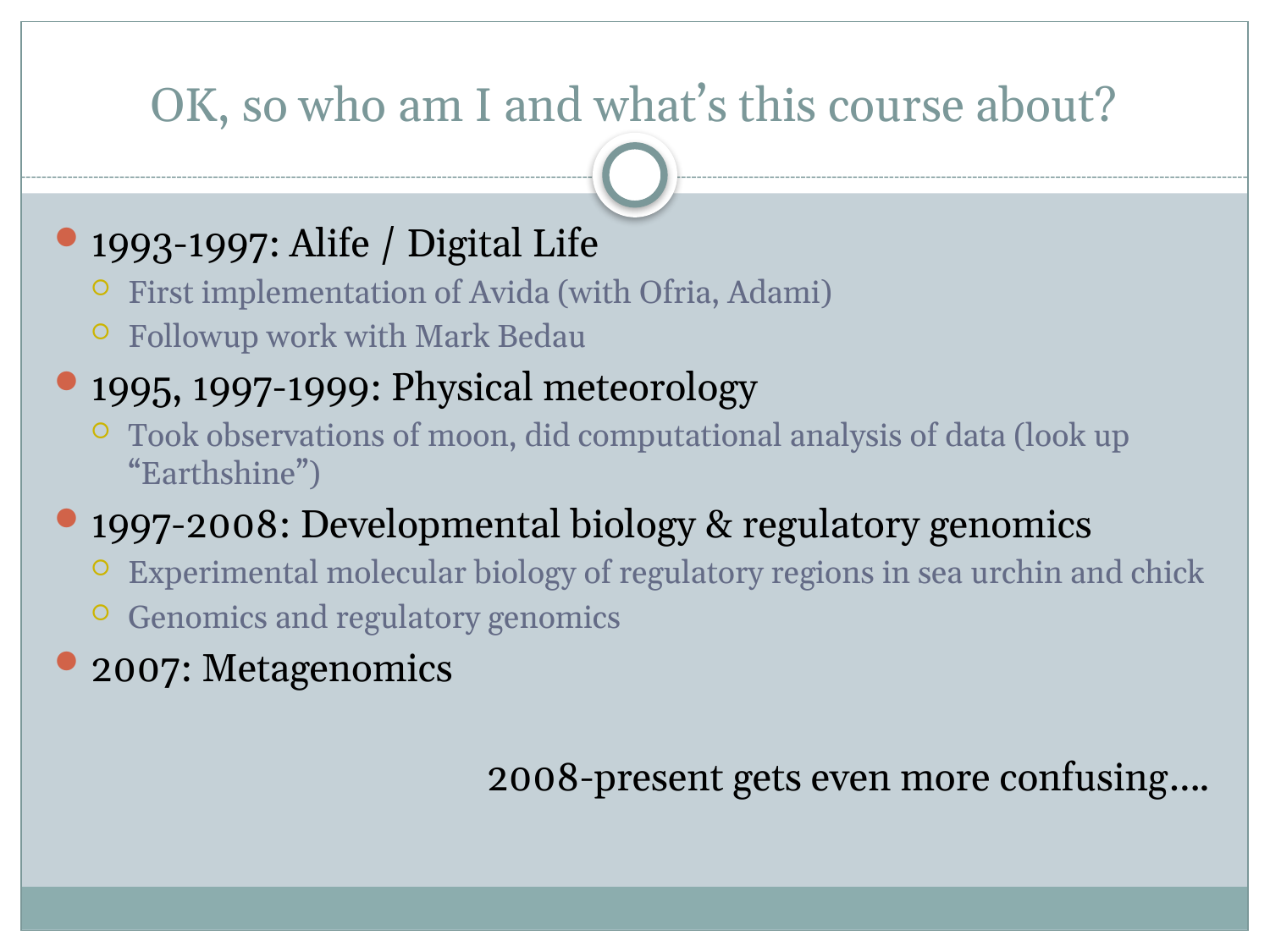

# OK, so who am I and what’s this course about?
1993-1997: Alife / Digital Life
First implementation of Avida (with Ofria, Adami)
Followup work with Mark Bedau
1995, 1997-1999: Physical meteorology
Took observations of moon, did computational analysis of data (look up “Earthshine”)
1997-2008: Developmental biology & regulatory genomics
Experimental molecular biology of regulatory regions in sea urchin and chick
Genomics and regulatory genomics
2007: Metagenomics

2008-present gets even more confusing….